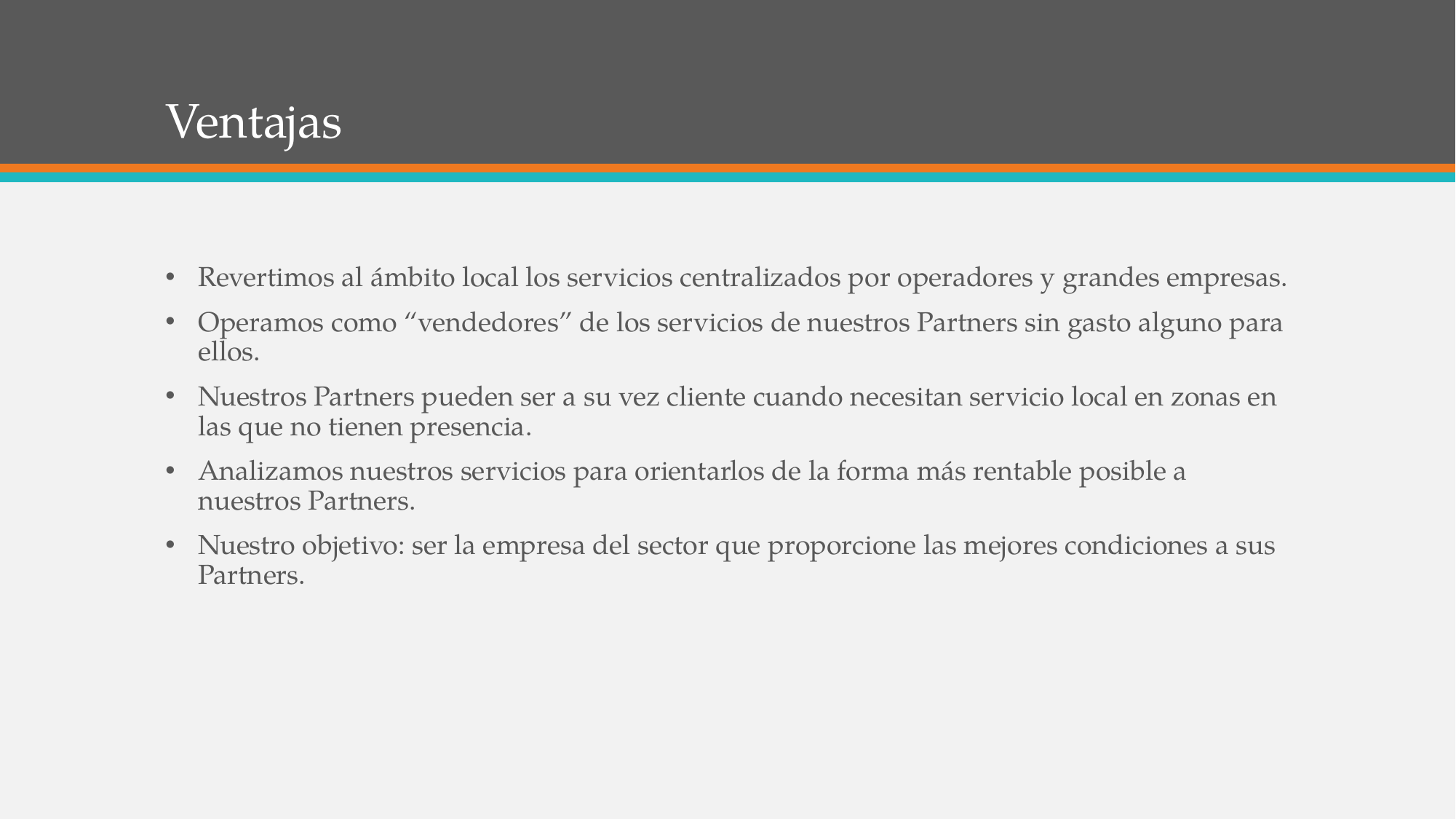

# Ventajas

Revertimos al ámbito local los servicios centralizados por operadores y grandes empresas.
Operamos como “vendedores” de los servicios de nuestros Partners sin gasto alguno para ellos.
Nuestros Partners pueden ser a su vez cliente cuando necesitan servicio local en zonas en las que no tienen presencia.
Analizamos nuestros servicios para orientarlos de la forma más rentable posible a nuestros Partners.
Nuestro objetivo: ser la empresa del sector que proporcione las mejores condiciones a sus Partners.